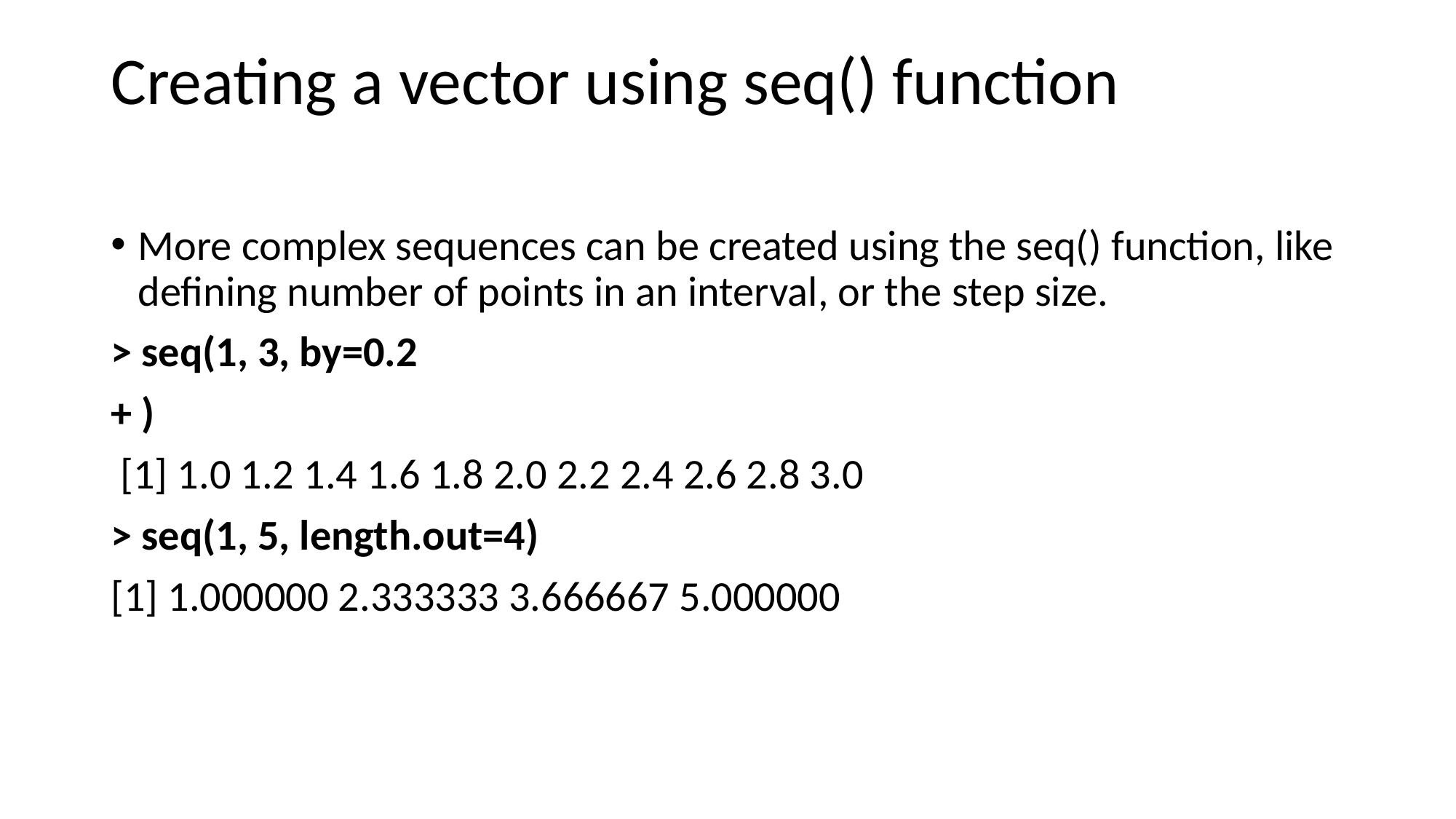

# Creating a vector using seq() function
More complex sequences can be created using the seq() function, like defining number of points in an interval, or the step size.
> seq(1, 3, by=0.2
+ )
 [1] 1.0 1.2 1.4 1.6 1.8 2.0 2.2 2.4 2.6 2.8 3.0
> seq(1, 5, length.out=4)
[1] 1.000000 2.333333 3.666667 5.000000